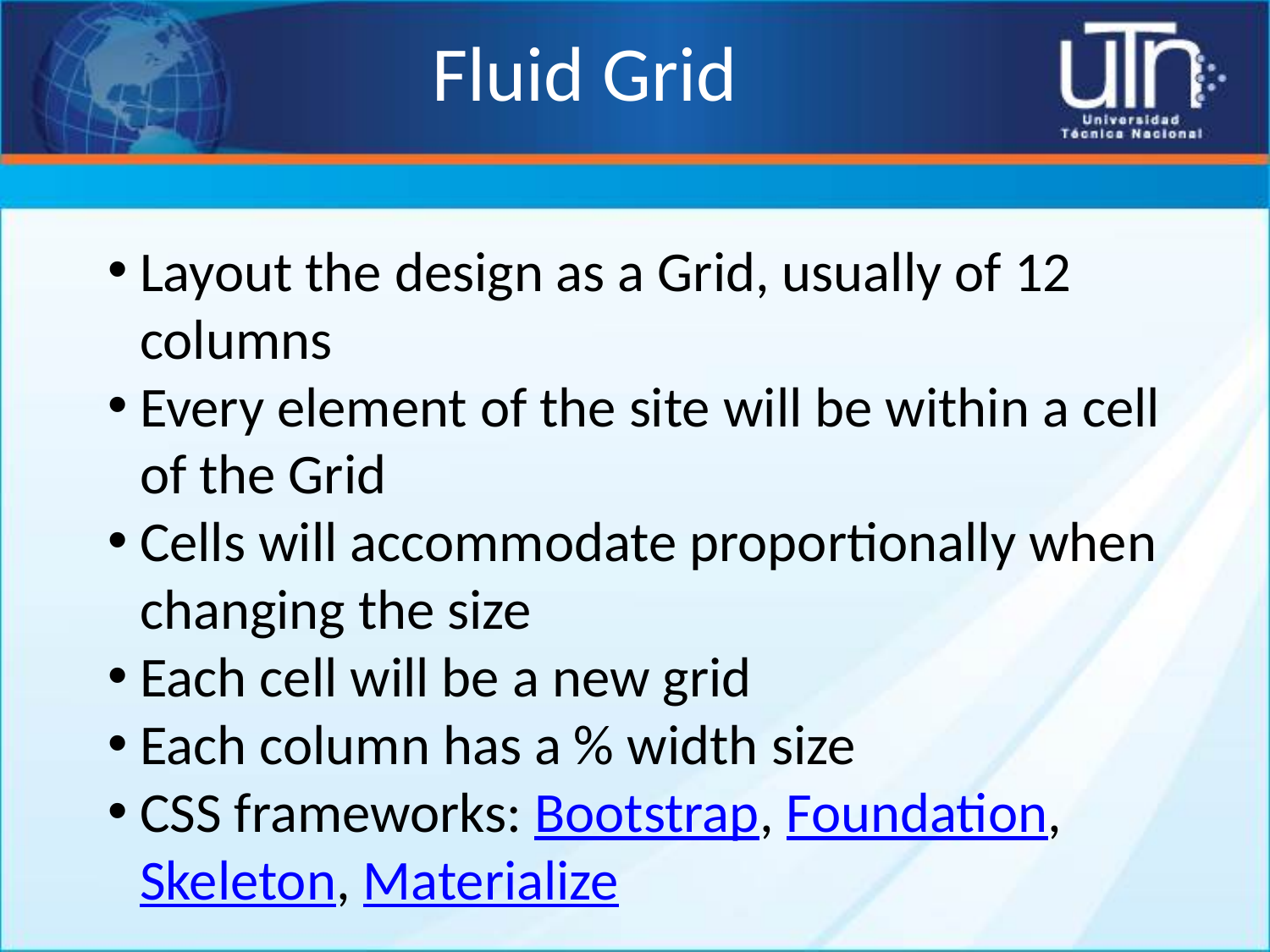

# Fluid Grid
Layout the design as a Grid, usually of 12 columns
Every element of the site will be within a cell of the Grid
Cells will accommodate proportionally when changing the size
Each cell will be a new grid
Each column has a % width size
CSS frameworks: Bootstrap, Foundation, Skeleton, Materialize